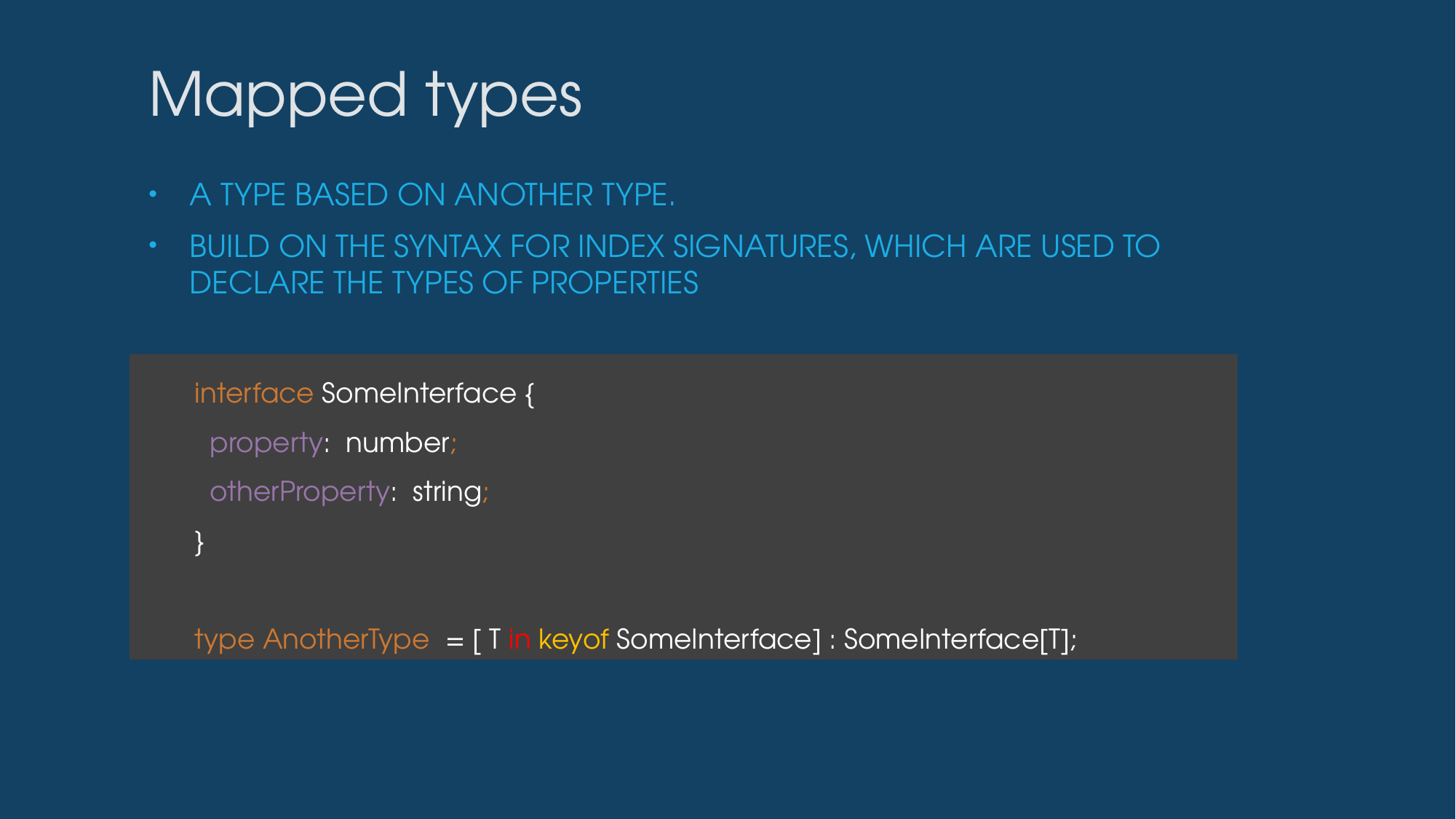

a type based on another type.
build on the syntax for index signatures, which are used to declare the types of properties

# Mapped types
interface SomeInterface {
  property:  number;
  otherProperty:  string;
}
type AnotherType  = [ T in keyof SomeInterface] : SomeInterface[T];